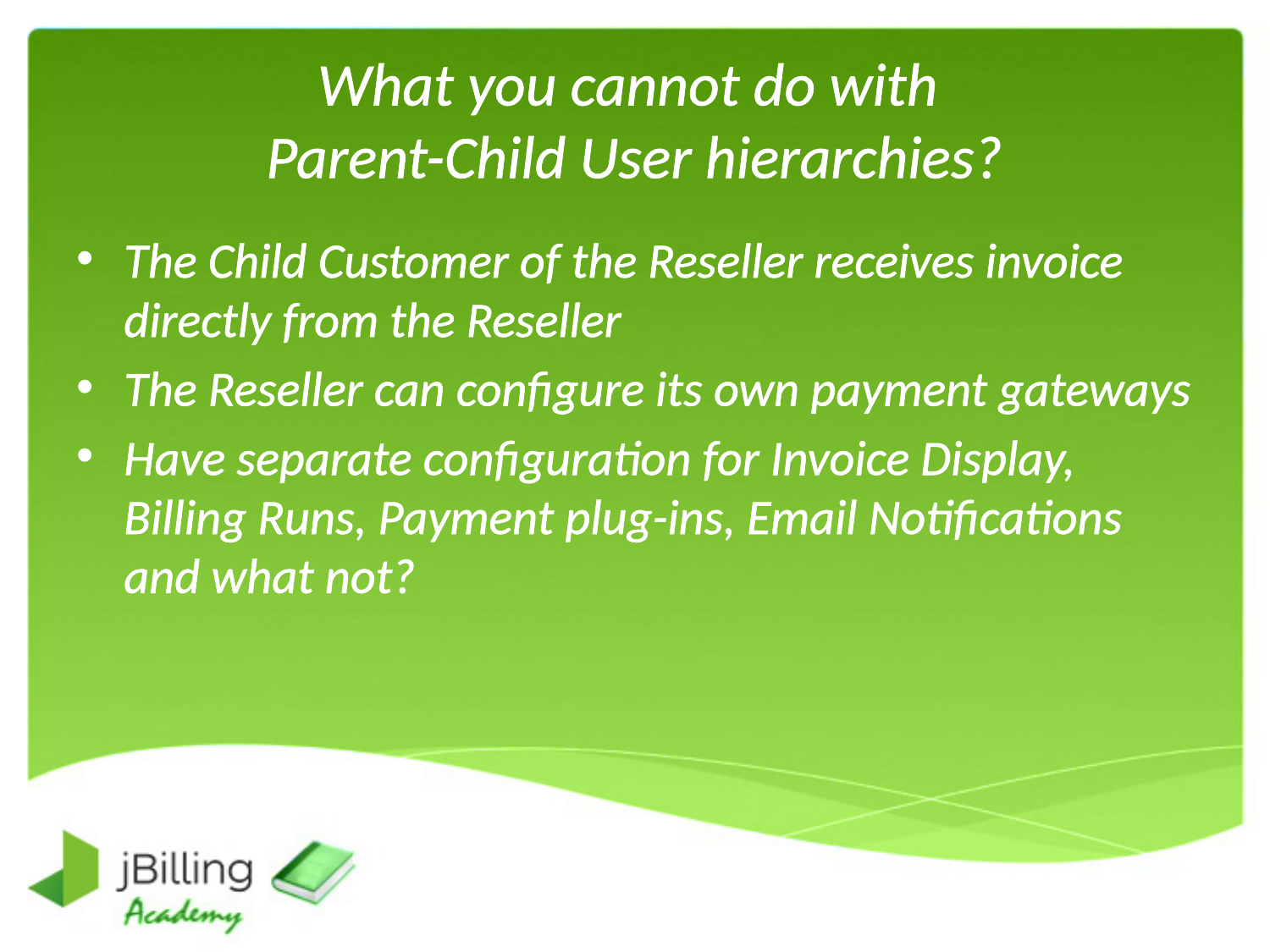

# What you cannot do with Parent-Child User hierarchies?
The Child Customer of the Reseller receives invoice directly from the Reseller
The Reseller can configure its own payment gateways
Have separate configuration for Invoice Display, Billing Runs, Payment plug-ins, Email Notifications and what not?